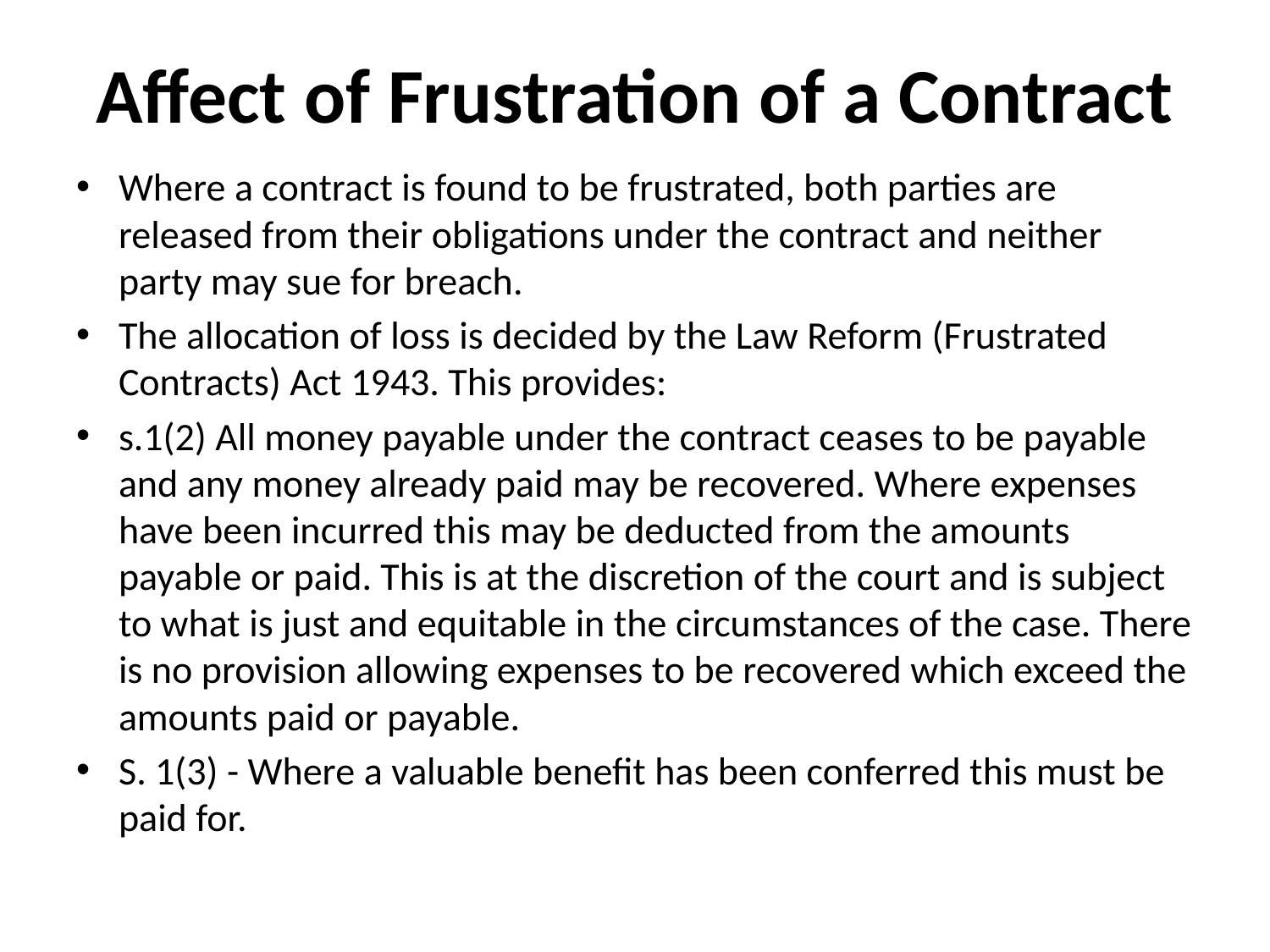

# Affect of Frustration of a Contract
Where a contract is found to be frustrated, both parties are released from their obligations under the contract and neither party may sue for breach.
The allocation of loss is decided by the Law Reform (Frustrated Contracts) Act 1943. This provides:
s.1(2) All money payable under the contract ceases to be payable and any money already paid may be recovered. Where expenses have been incurred this may be deducted from the amounts payable or paid. This is at the discretion of the court and is subject to what is just and equitable in the circumstances of the case. There is no provision allowing expenses to be recovered which exceed the amounts paid or payable.
S. 1(3) - Where a valuable benefit has been conferred this must be paid for.